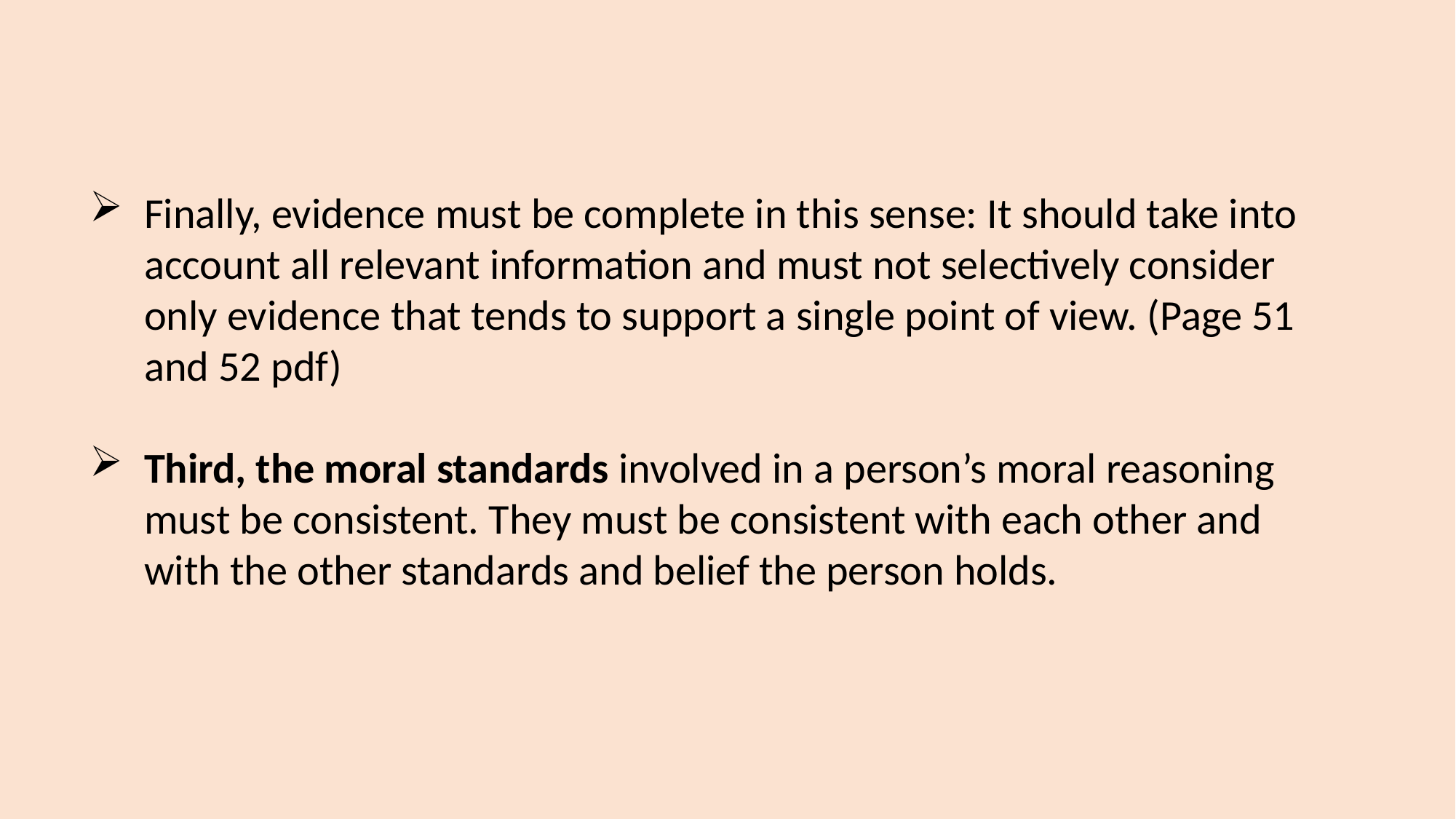

Finally, evidence must be complete in this sense: It should take into account all relevant information and must not selectively consider only evidence that tends to support a single point of view. (Page 51 and 52 pdf)

Third, the moral standards involved in a person’s moral reasoning must be consistent. They must be consistent with each other and with the other standards and belief the person holds.